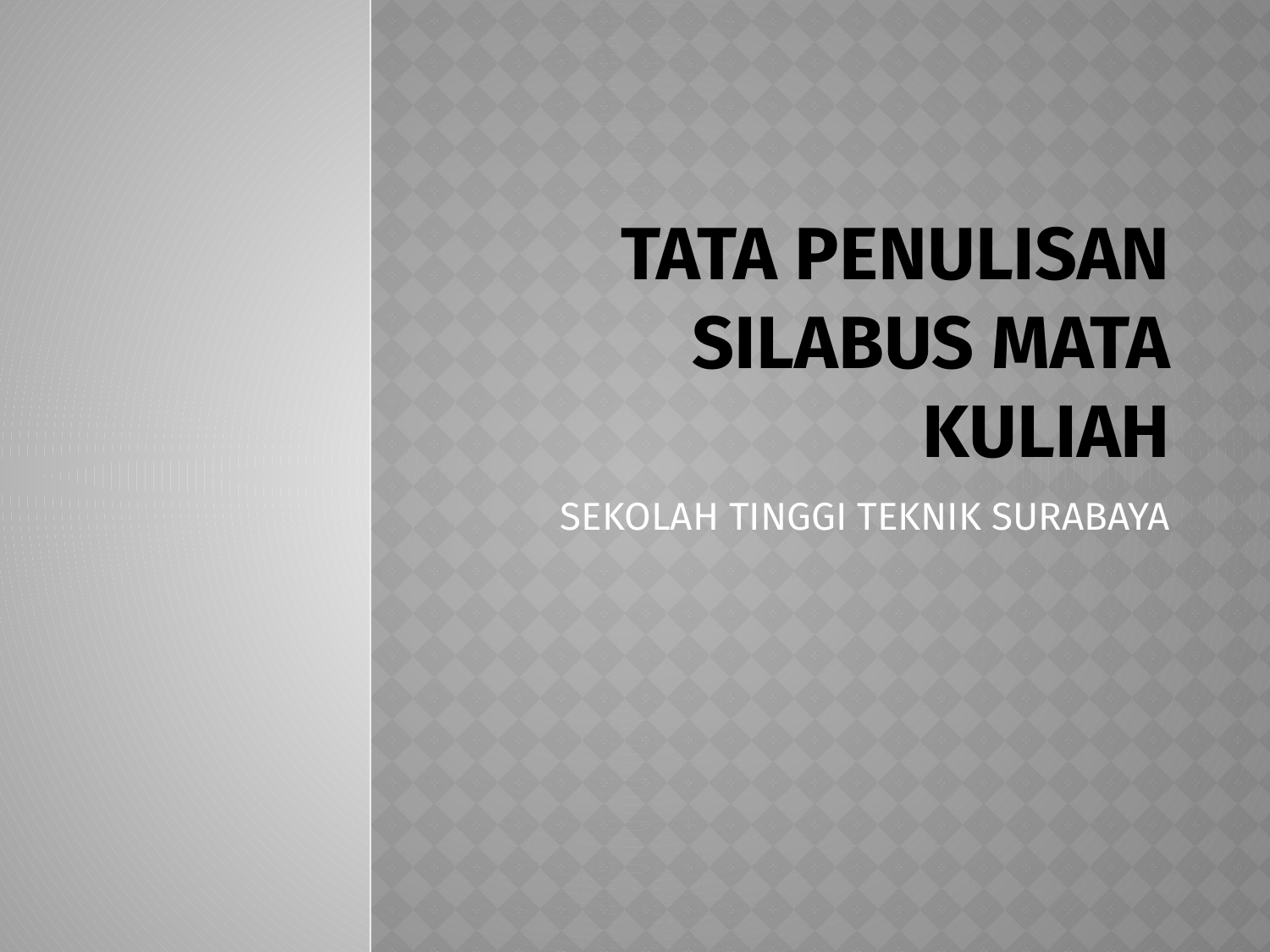

# Tata Penulisan Silabus Mata Kuliah
SEKOLAH TINGGI TEKNIK SURABAYA